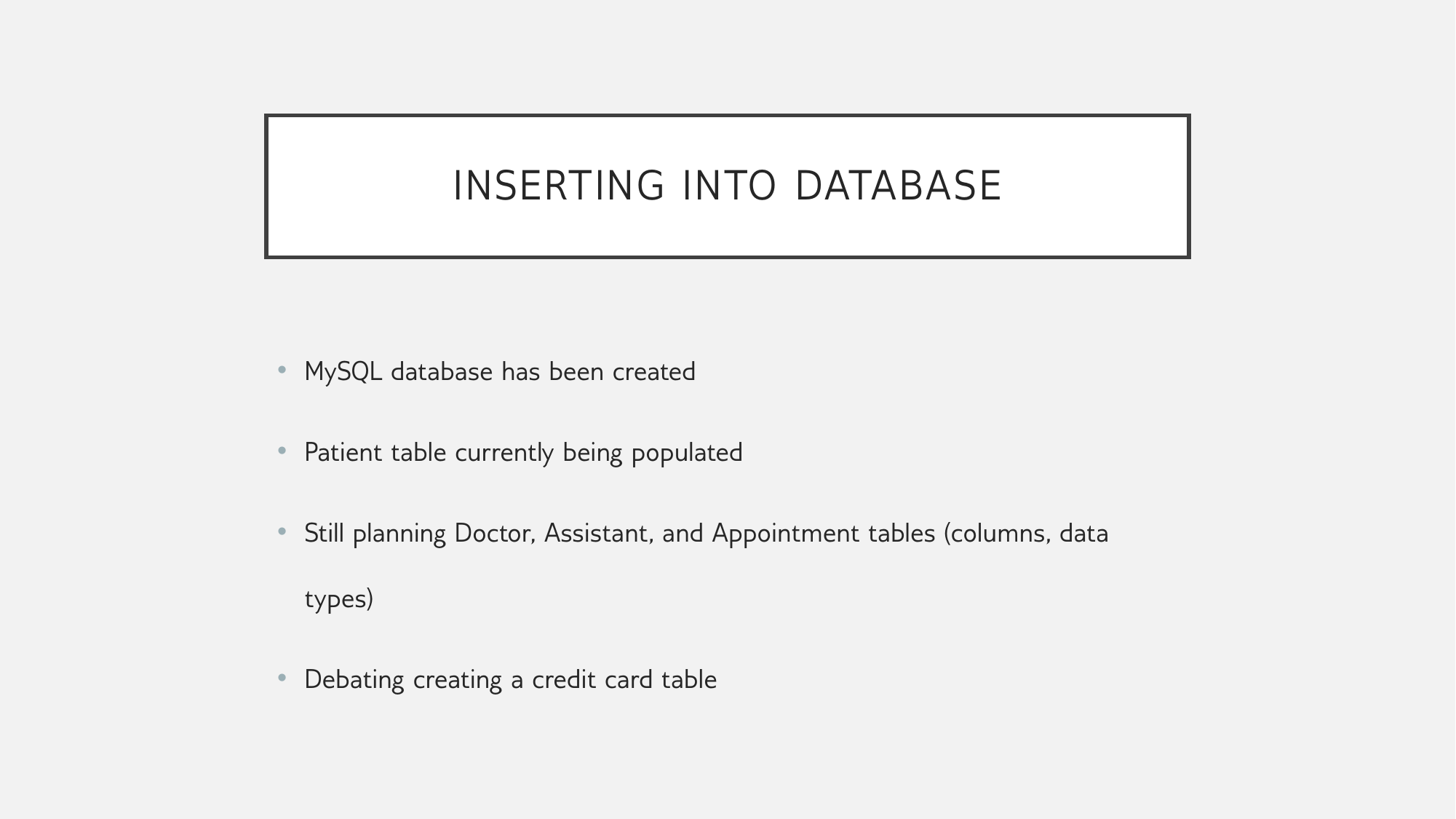

# Inserting into database
MySQL database has been created
Patient table currently being populated
Still planning Doctor, Assistant, and Appointment tables (columns, data types)
Debating creating a credit card table